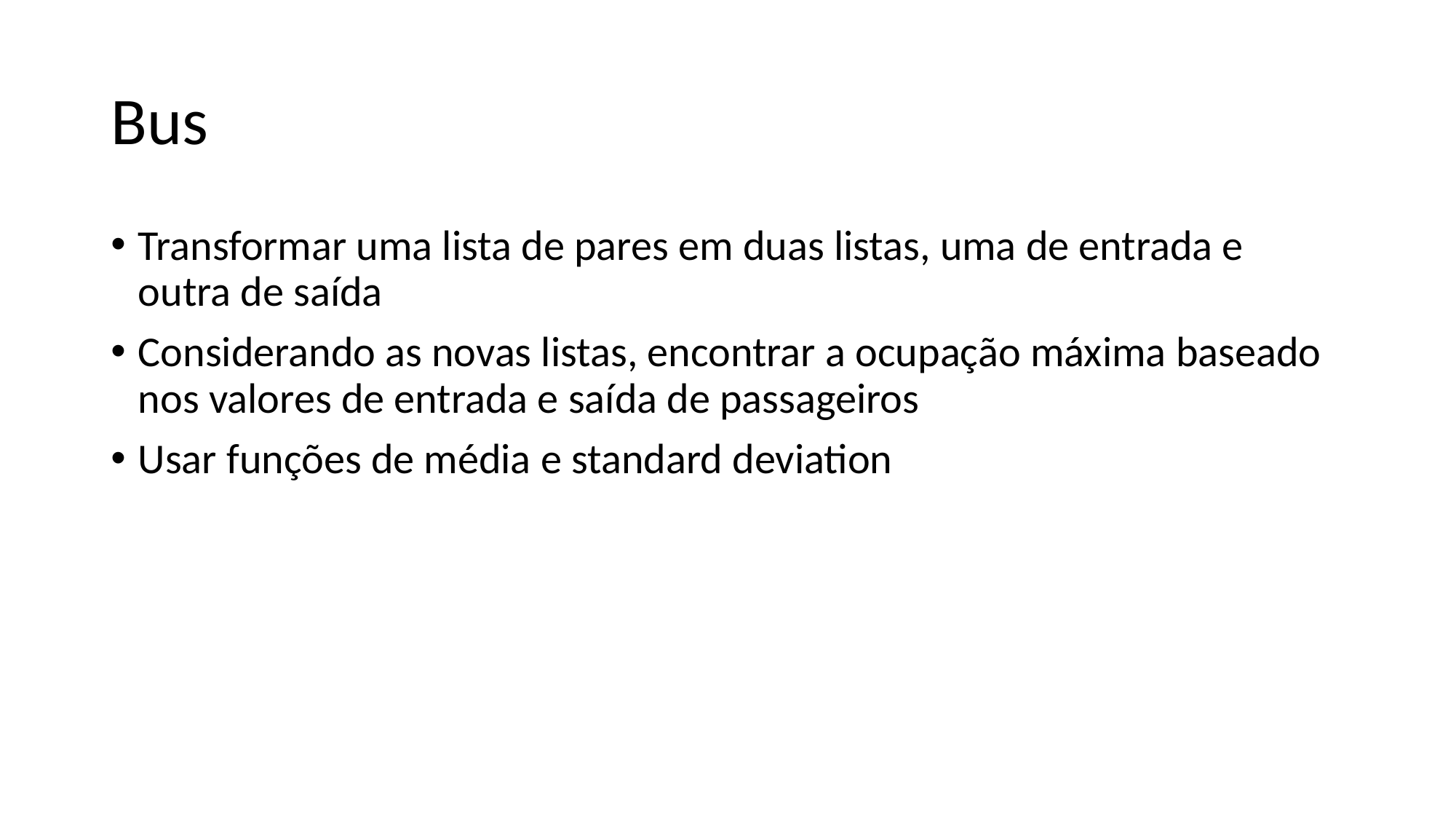

# Bus
Transformar uma lista de pares em duas listas, uma de entrada e outra de saída
Considerando as novas listas, encontrar a ocupação máxima baseado nos valores de entrada e saída de passageiros
Usar funções de média e standard deviation